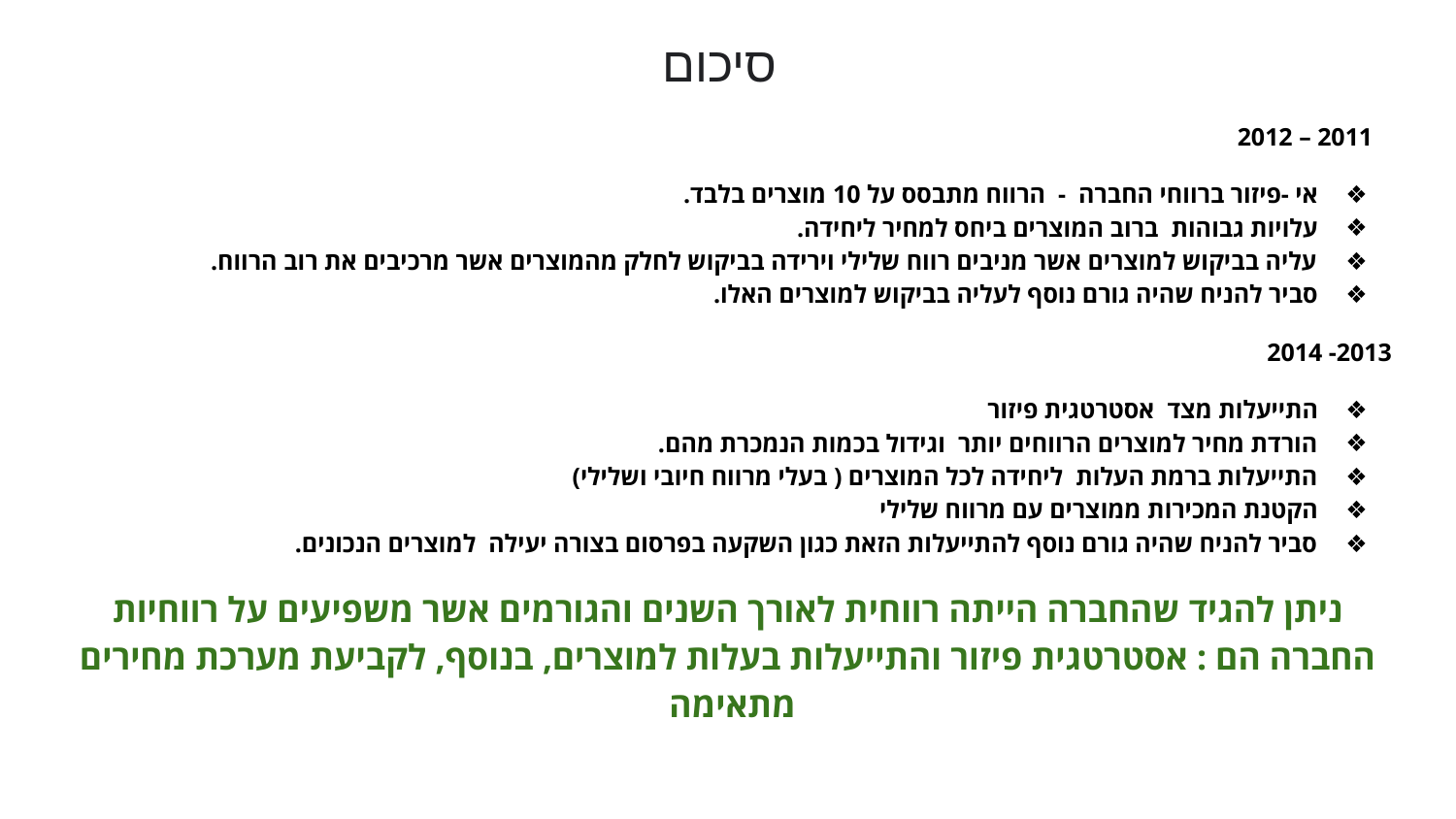

# סיכום

   2011 – 2012
אי -פיזור ברווחי החברה  -  הרווח מתבסס על 10 מוצרים בלבד.
עלויות גבוהות  ברוב המוצרים ביחס למחיר ליחידה.
עליה בביקוש למוצרים אשר מניבים רווח שלילי וירידה בביקוש לחלק מהמוצרים אשר מרכיבים את רוב הרווח.
סביר להניח שהיה גורם נוסף לעליה בביקוש למוצרים האלו.
2013- 2014
התייעלות מצד  אסטרטגית פיזור
הורדת מחיר למוצרים הרווחים יותר  וגידול בכמות הנמכרת מהם.
התייעלות ברמת העלות  ליחידה לכל המוצרים ( בעלי מרווח חיובי ושלילי)
הקטנת המכירות ממוצרים עם מרווח שלילי
סביר להניח שהיה גורם נוסף להתייעלות הזאת כגון השקעה בפרסום בצורה יעילה  למוצרים הנכונים.
ניתן להגיד שהחברה הייתה רווחית לאורך השנים והגורמים אשר משפיעים על רווחיות החברה הם : אסטרטגית פיזור והתייעלות בעלות למוצרים, בנוסף, לקביעת מערכת מחירים מתאימה